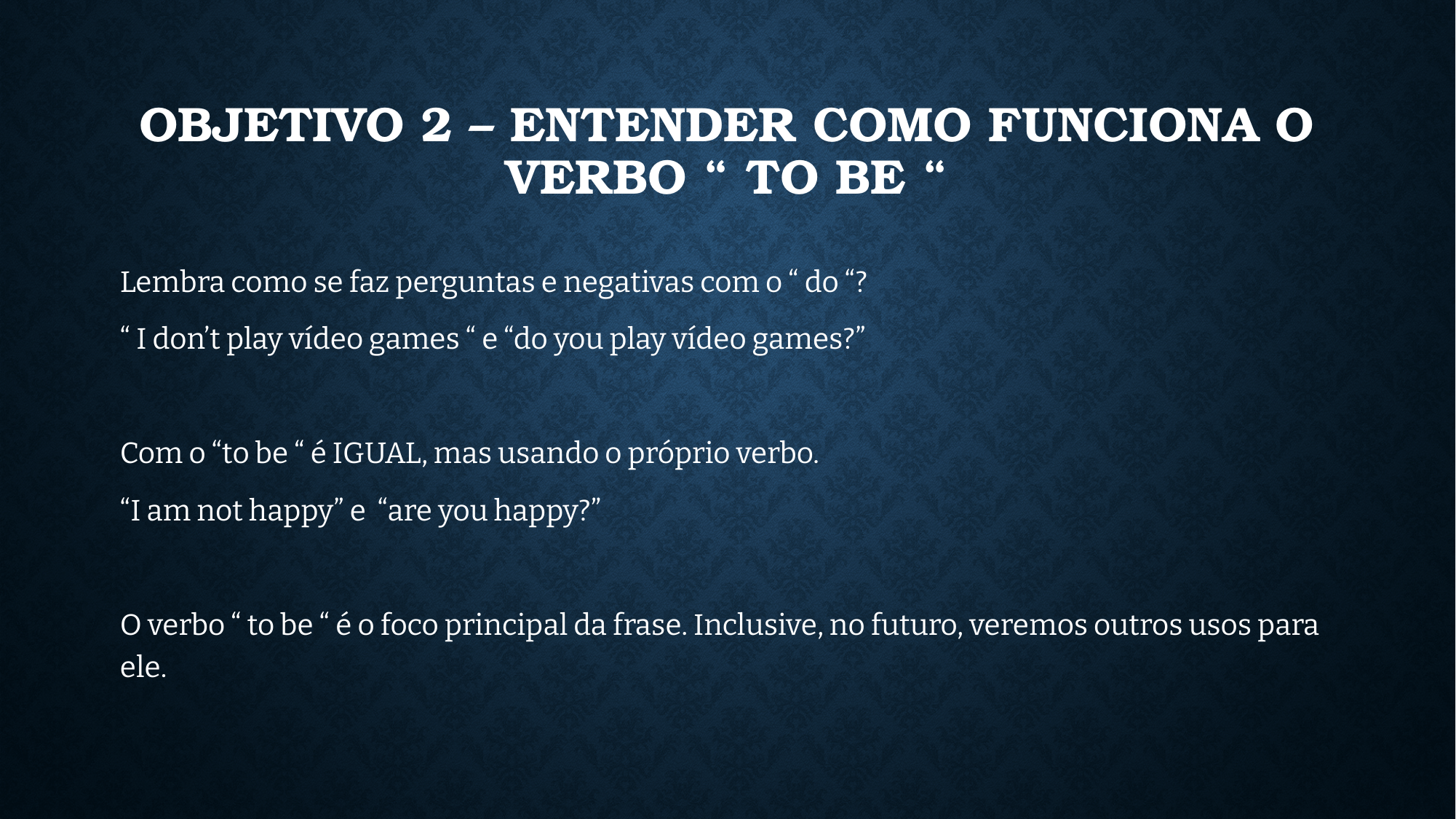

# Objetivo 2 – entender como funciona o verbo “ to be “
Lembra como se faz perguntas e negativas com o “ do “?
“ I don’t play vídeo games “ e “do you play vídeo games?”

Com o “to be “ é IGUAL, mas usando o próprio verbo.
“I am not happy” e  “are you happy?”

O verbo “ to be “ é o foco principal da frase. Inclusive, no futuro, veremos outros usos para ele.